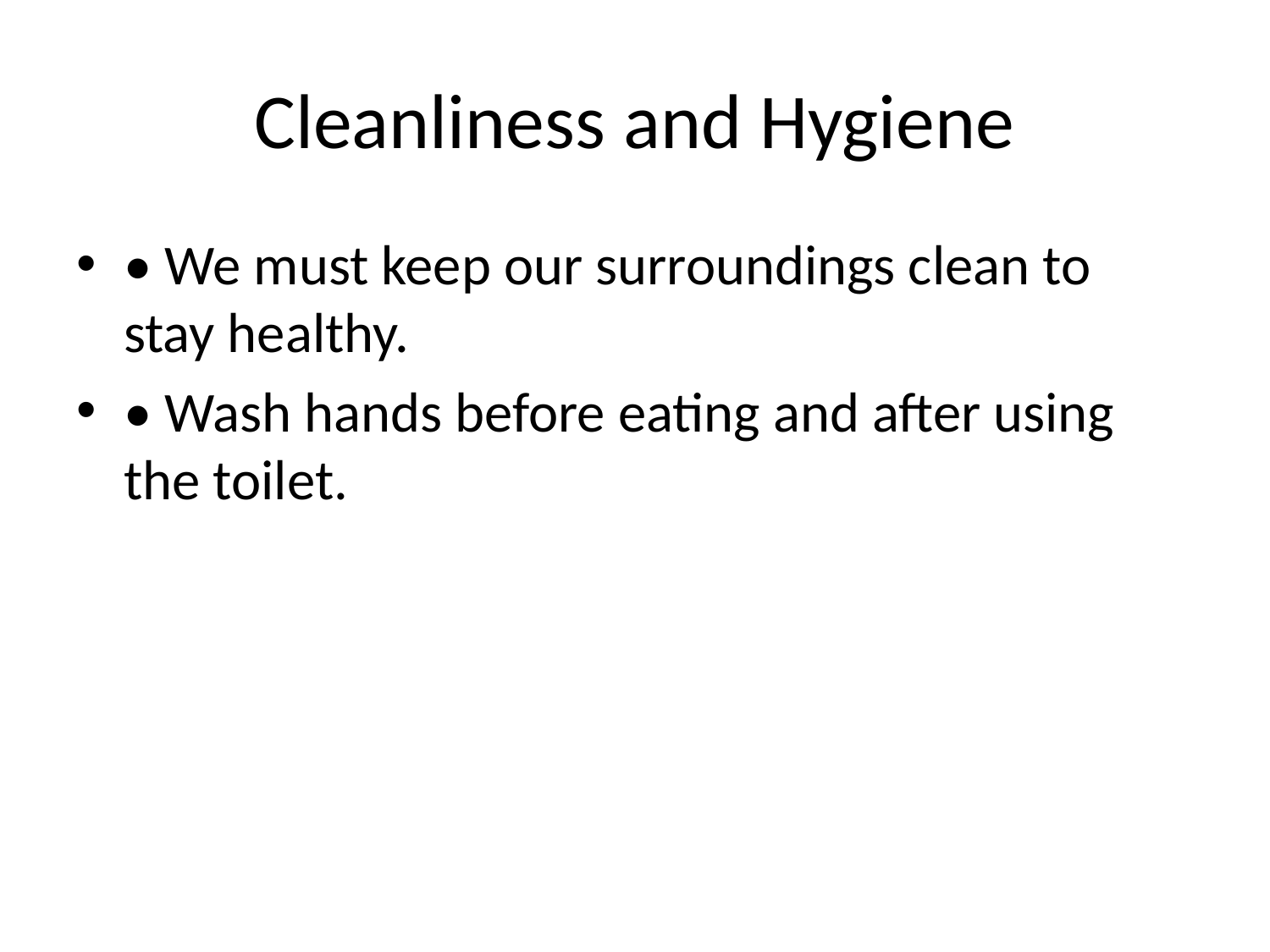

# Cleanliness and Hygiene
• We must keep our surroundings clean to stay healthy.
• Wash hands before eating and after using the toilet.